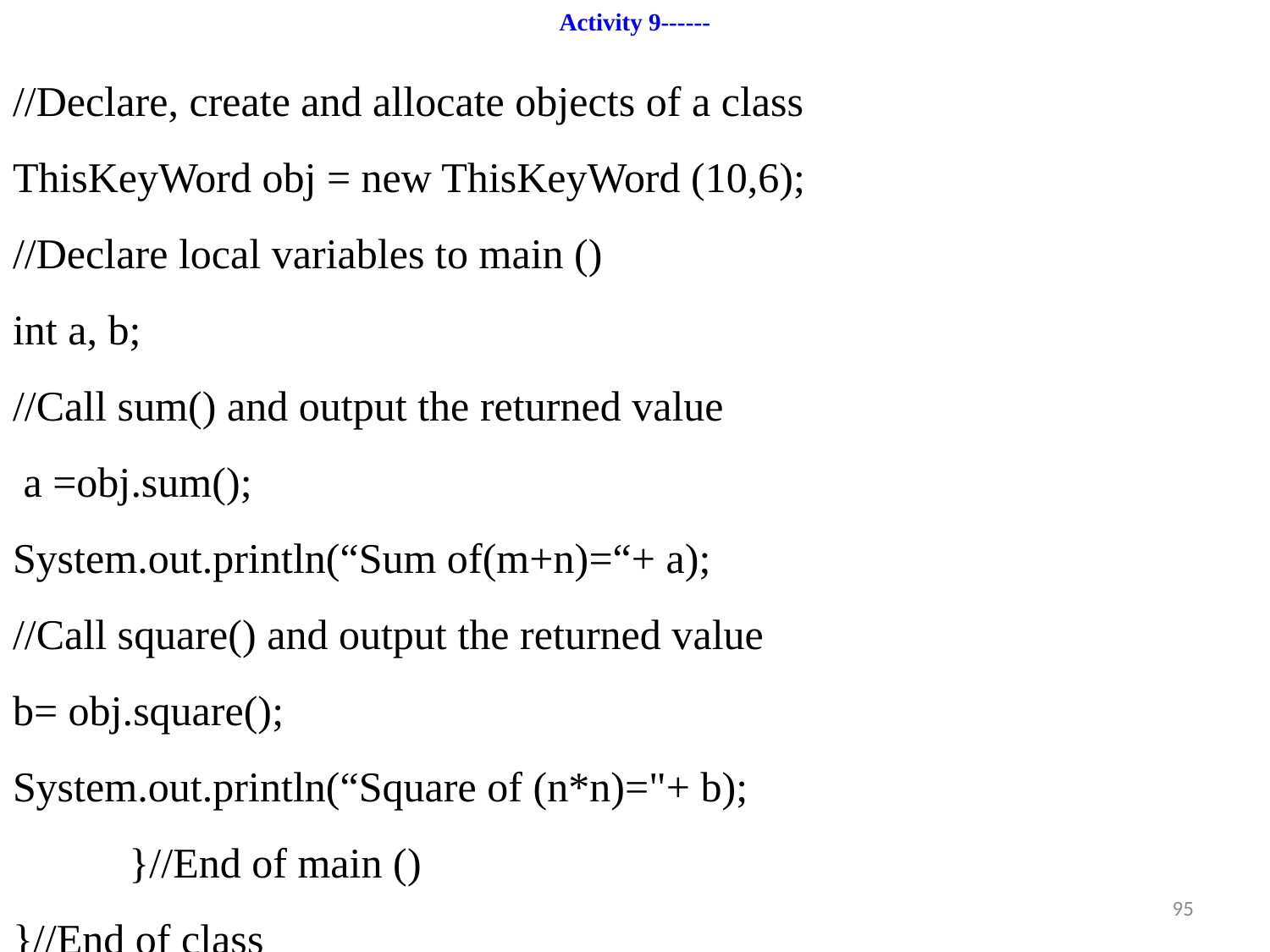

# Activity 9------
//Declare, create and allocate objects of a class
ThisKeyWord obj = new ThisKeyWord (10,6);
//Declare local variables to main ()
int a, b;
//Call sum() and output the returned value
 a =obj.sum();
System.out.println(“Sum of(m+n)=“+ a);
//Call square() and output the returned value
b= obj.square();
System.out.println(“Square of (n*n)="+ b);
           }//End of main ()
}//End of class
95